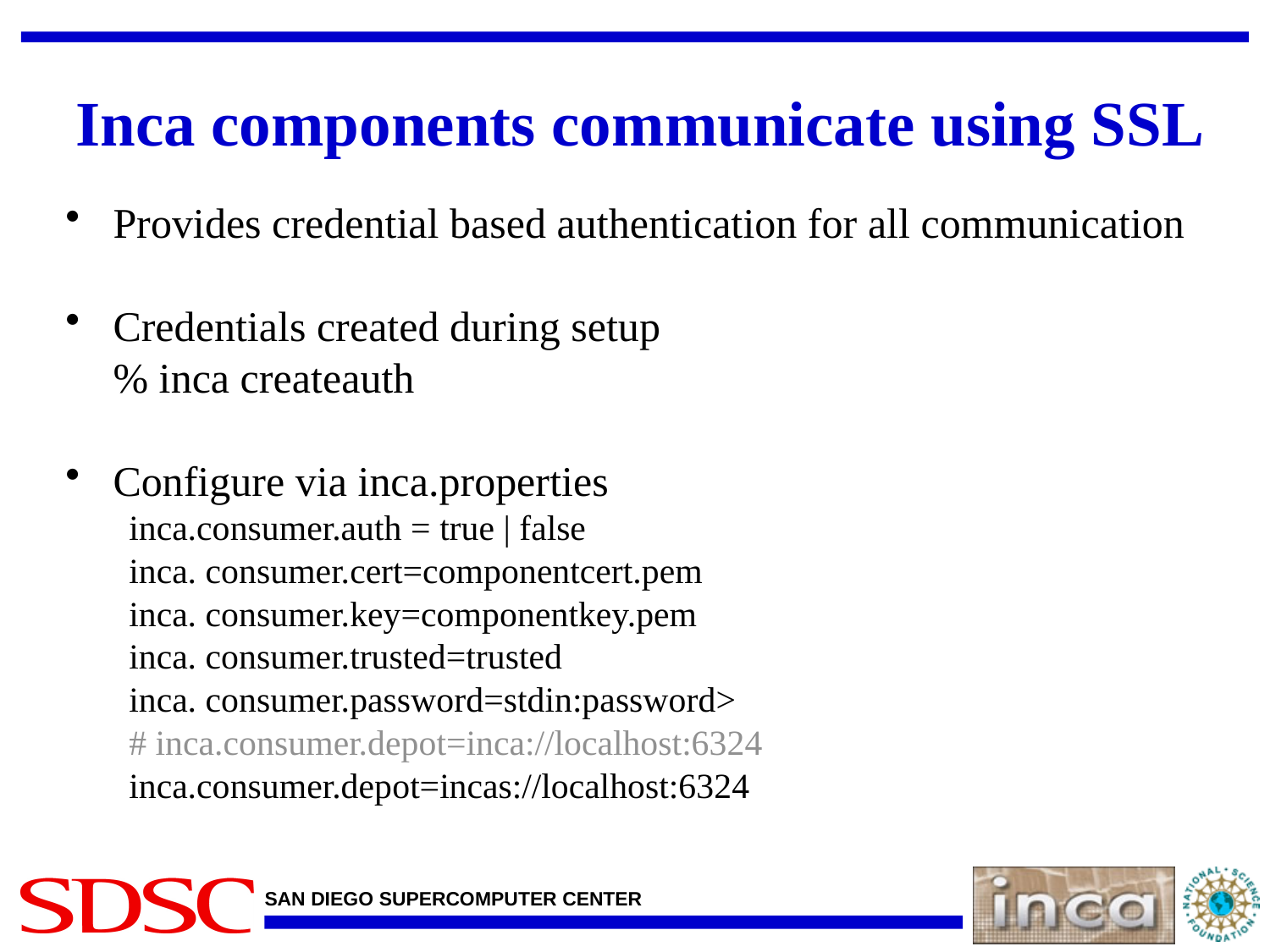

# Inca components communicate using SSL
Provides credential based authentication for all communication

Credentials created during setup
	% inca createauth

Configure via inca.properties
inca.consumer.auth = true | false
inca. consumer.cert=componentcert.pem
inca. consumer.key=componentkey.pem
inca. consumer.trusted=trusted
inca. consumer.password=stdin:password>
# inca.consumer.depot=inca://localhost:6324
inca.consumer.depot=incas://localhost:6324